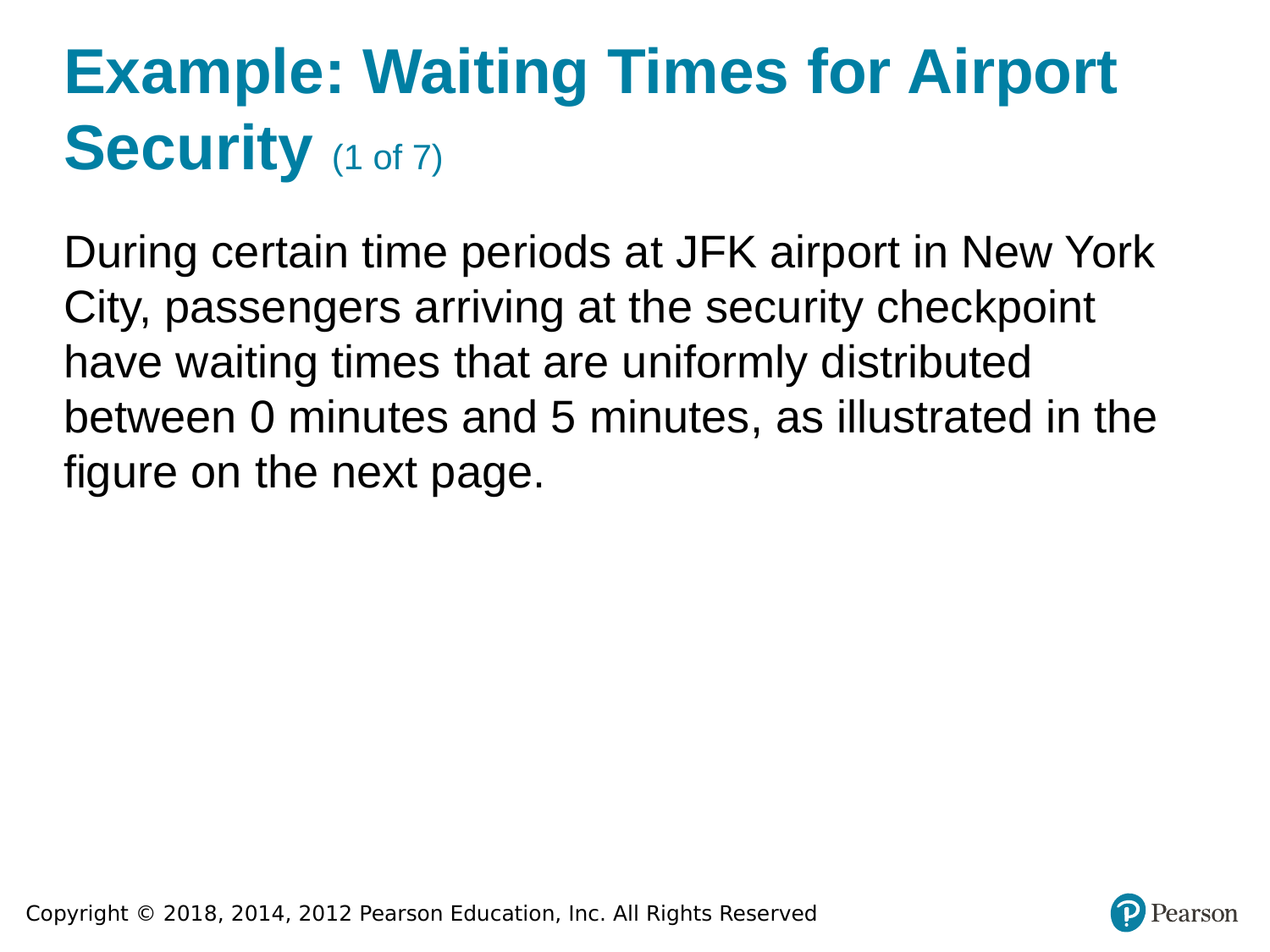

# Example: Waiting Times for Airport Security (1 of 7)
During certain time periods at JFK airport in New York City, passengers arriving at the security checkpoint have waiting times that are uniformly distributed between 0 minutes and 5 minutes, as illustrated in the figure on the next page.